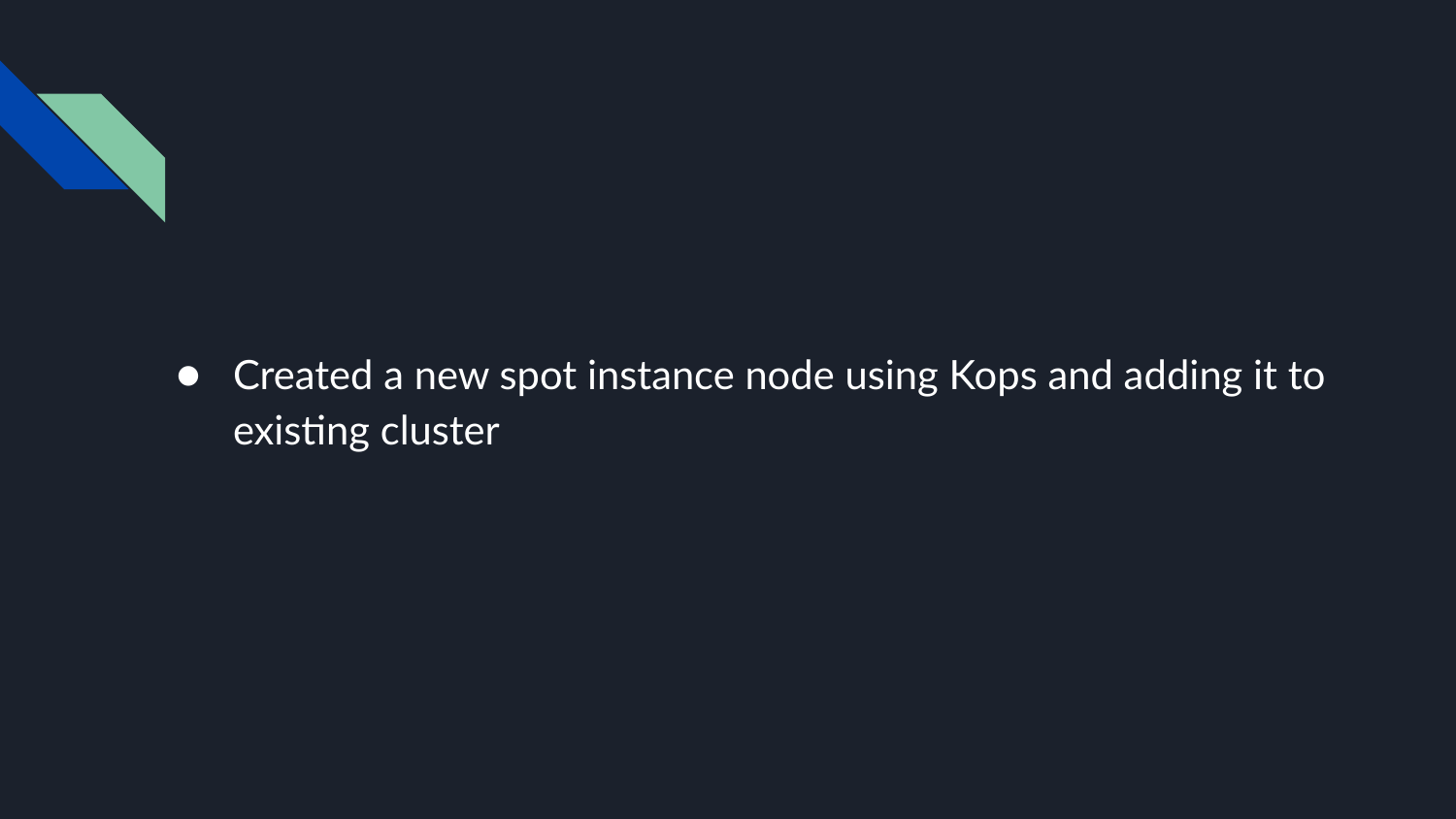

Created a new spot instance node using Kops and adding it to existing cluster